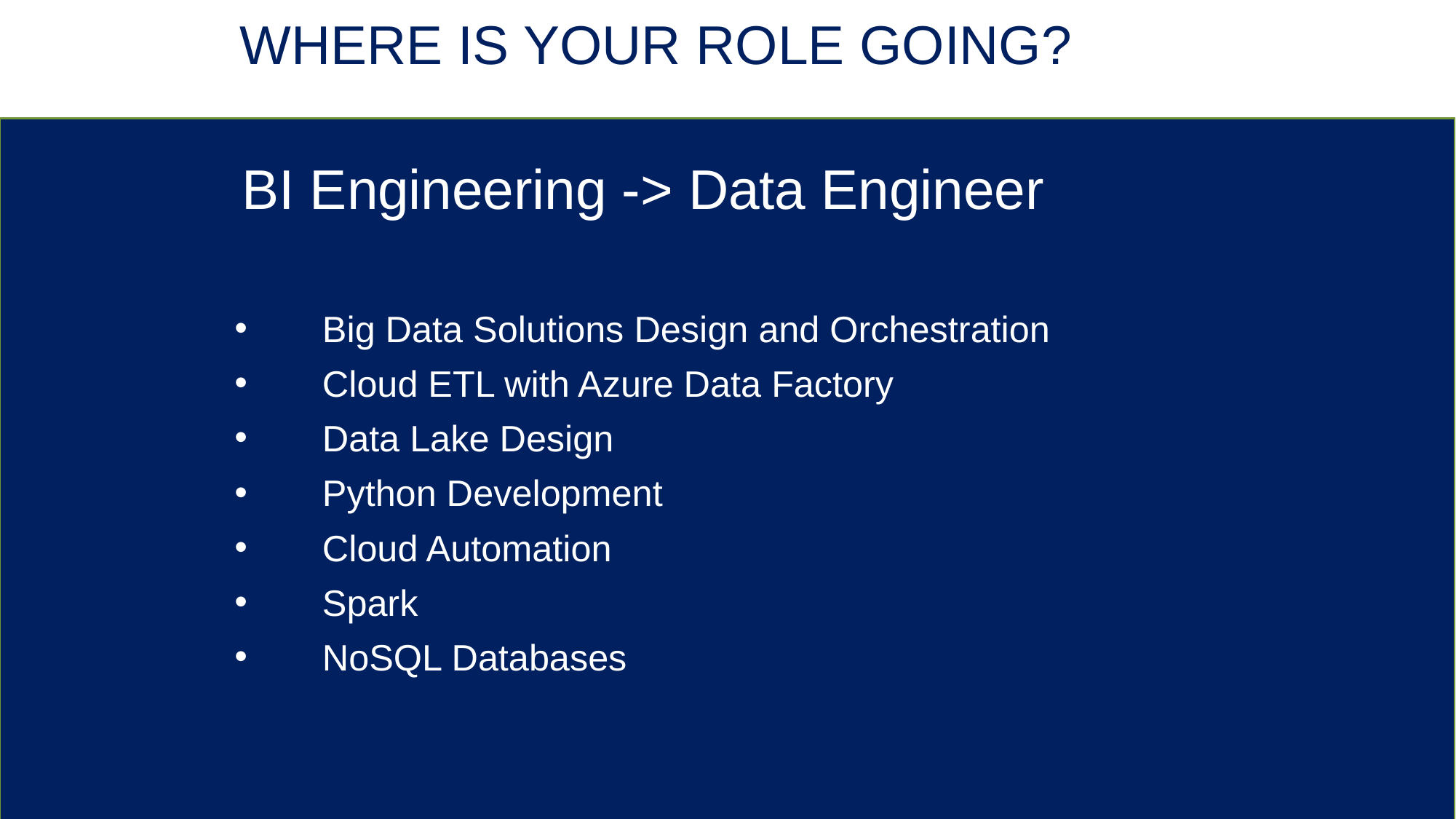

# Where is your role going?
BI Engineering -> Data Engineer
Big Data Solutions Design and Orchestration
Cloud ETL with Azure Data Factory
Data Lake Design
Python Development
Cloud Automation
Spark
NoSQL Databases